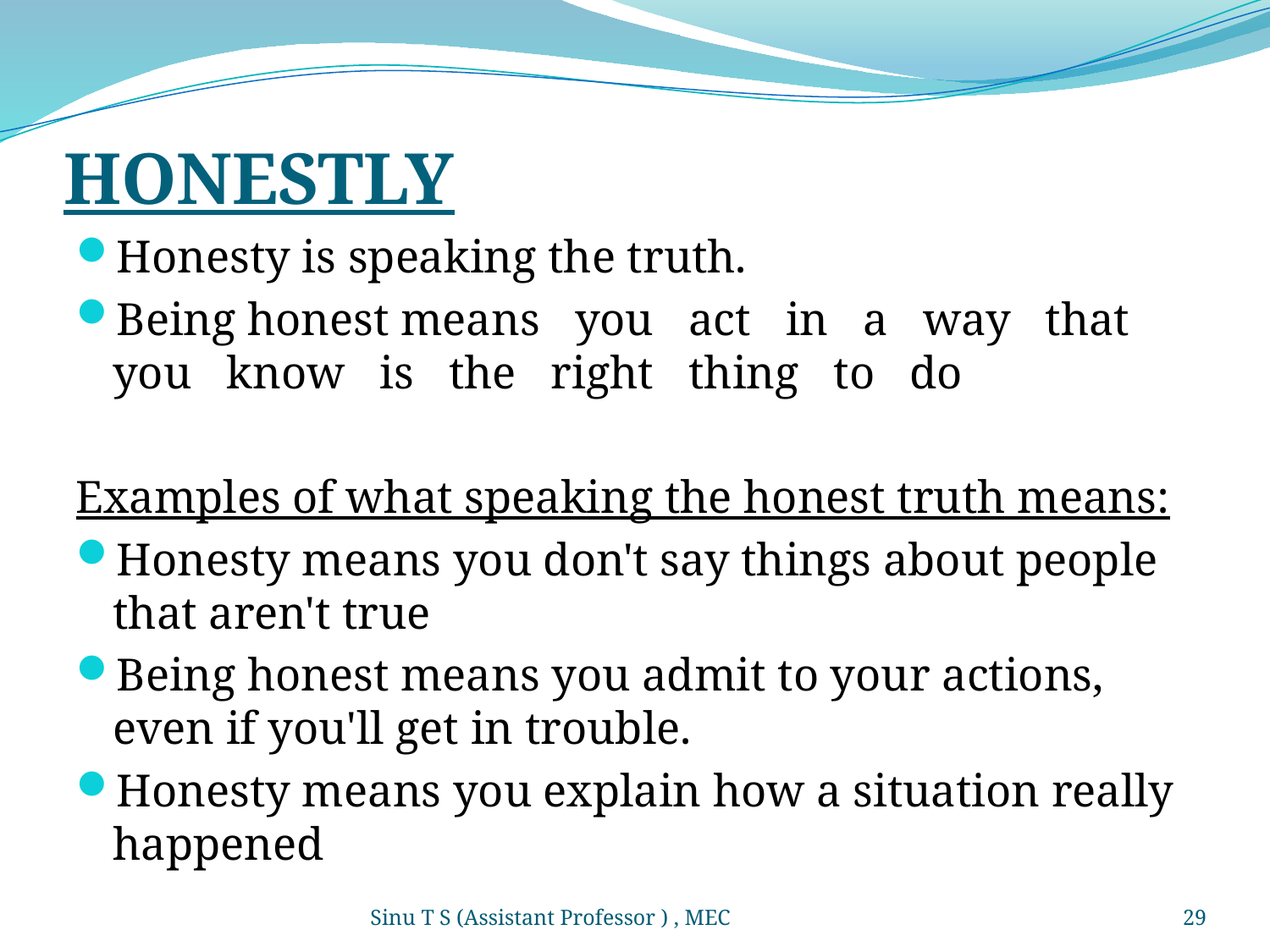

# HONESTLY
Honesty is speaking the truth.
Being honest means   you   act   in   a   way   that   you   know   is   the   right   thing   to   do

Examples of what speaking the honest truth means:
Honesty means you don't say things about people that aren't true
Being honest means you admit to your actions, even if you'll get in trouble.
Honesty means you explain how a situation really happened
Sinu T S (Assistant Professor ) , MEC
29